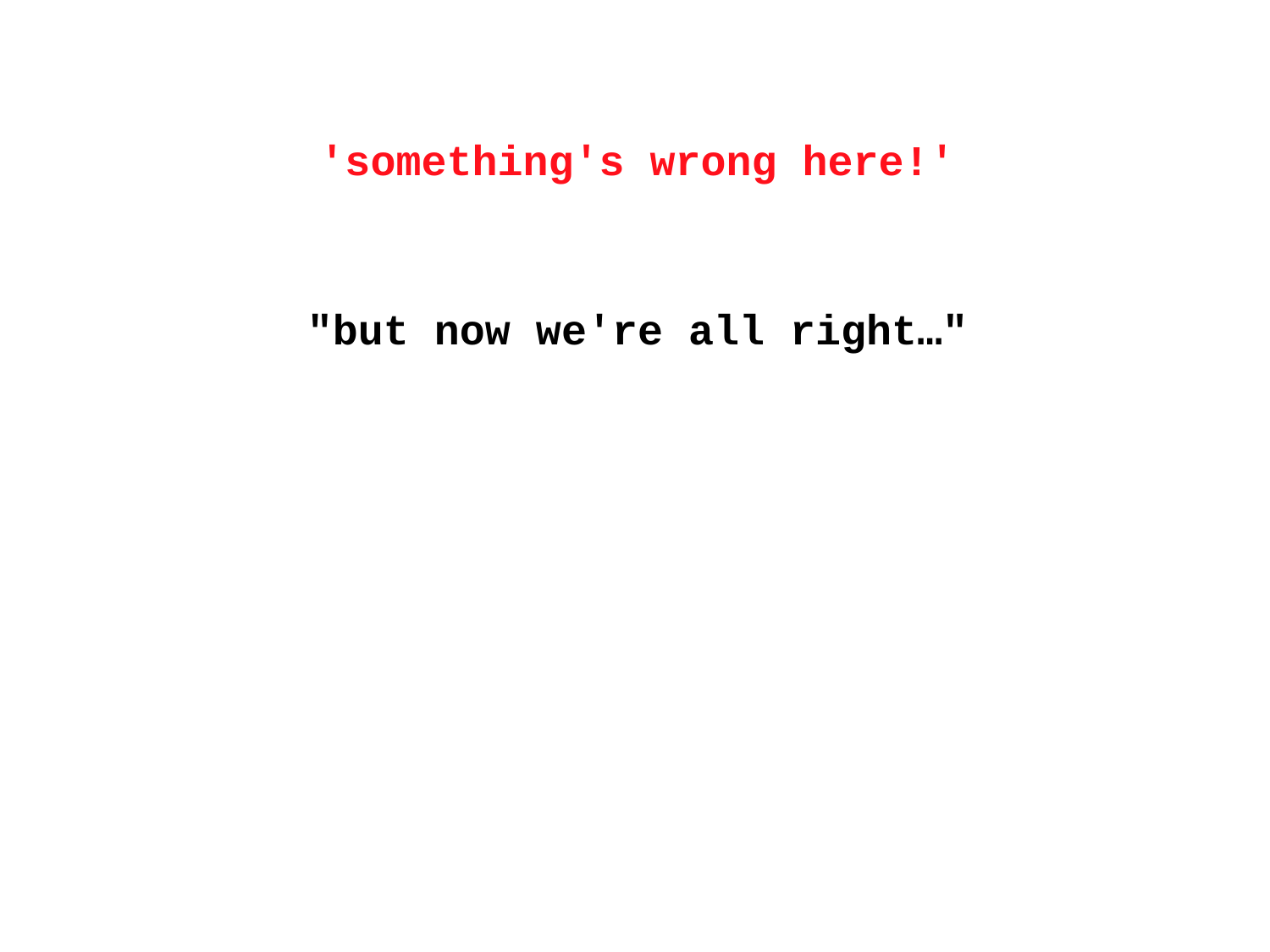

'something's wrong here!'
"but now we're all right…"